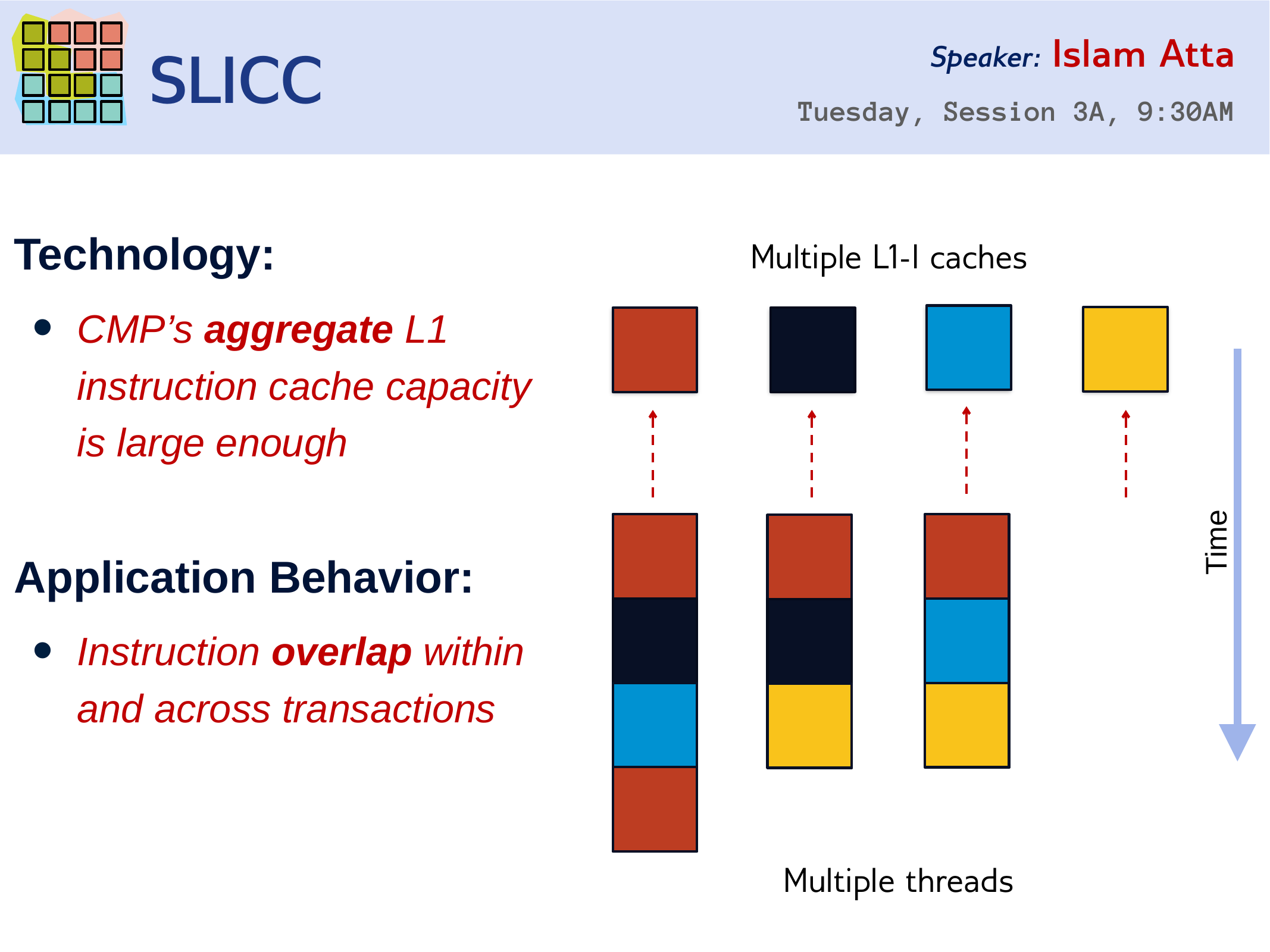

Technology:
CMP’s aggregate L1 instruction cache capacity is large enough

Application Behavior:
Instruction overlap within and across transactions
Multiple L1-I caches

Time

Multiple threads